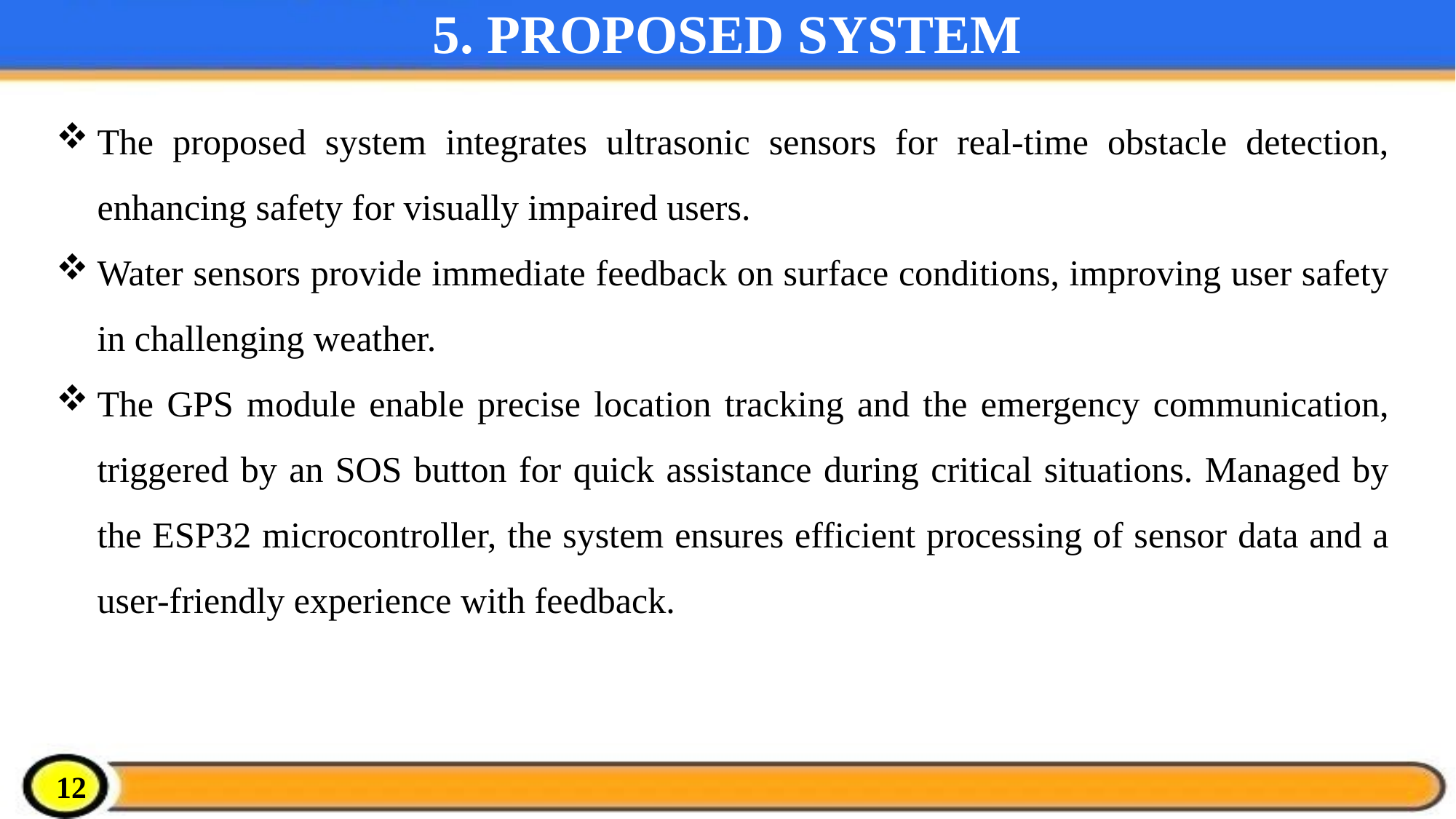

# 5. PROPOSED SYSTEM
The proposed system integrates ultrasonic sensors for real-time obstacle detection, enhancing safety for visually impaired users.
Water sensors provide immediate feedback on surface conditions, improving user safety in challenging weather.
The GPS module enable precise location tracking and the emergency communication, triggered by an SOS button for quick assistance during critical situations. Managed by the ESP32 microcontroller, the system ensures efficient processing of sensor data and a user-friendly experience with feedback.
12